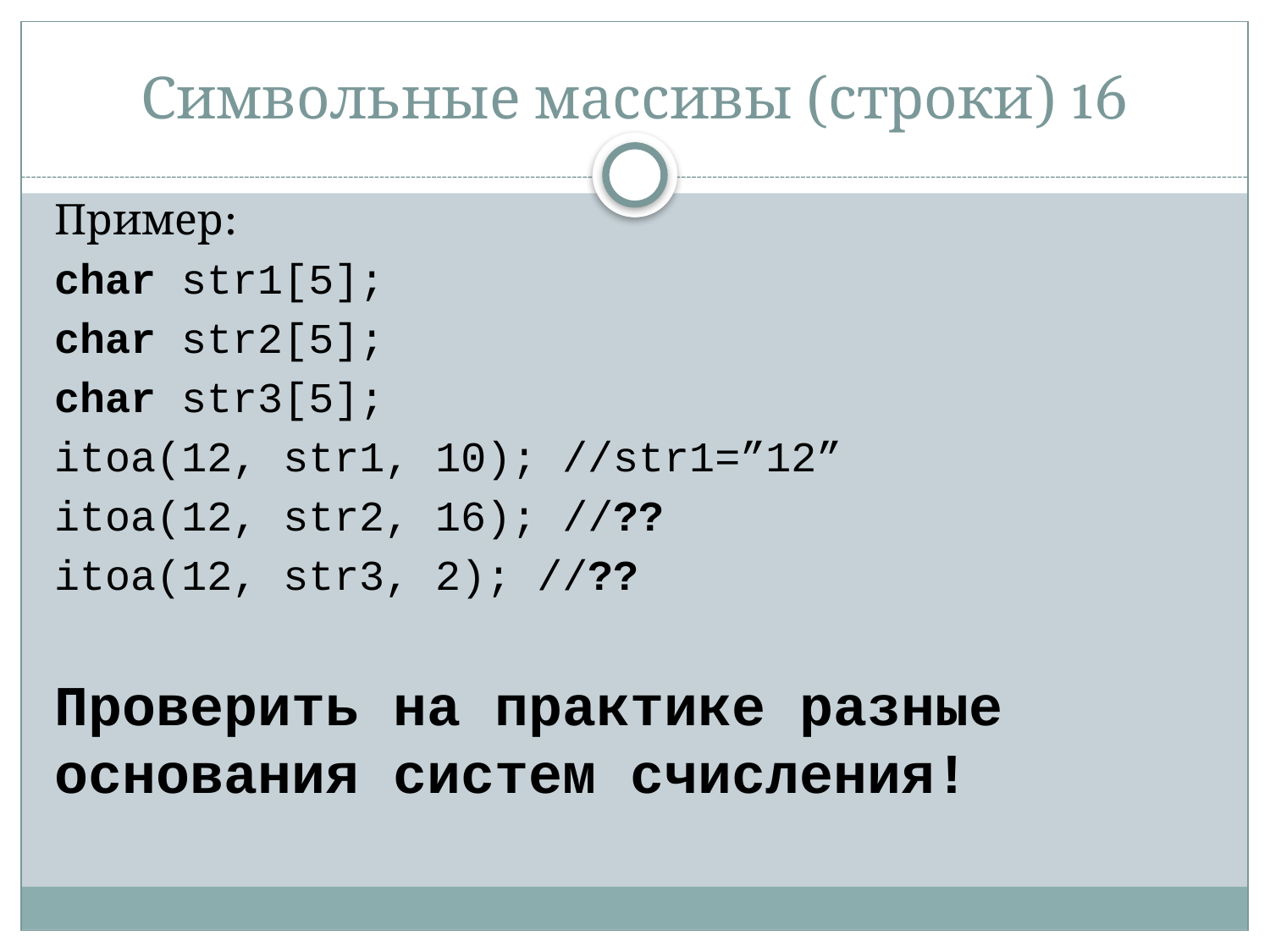

# Символьные массивы (строки) 16
Пример:
char str1[5];
char str2[5];
char str3[5];
itoa(12, str1, 10);	//str1=”12”
itoa(12, str2, 16); //??
itoa(12, str3, 2); //??

Проверить на практике разные основания систем счисления!